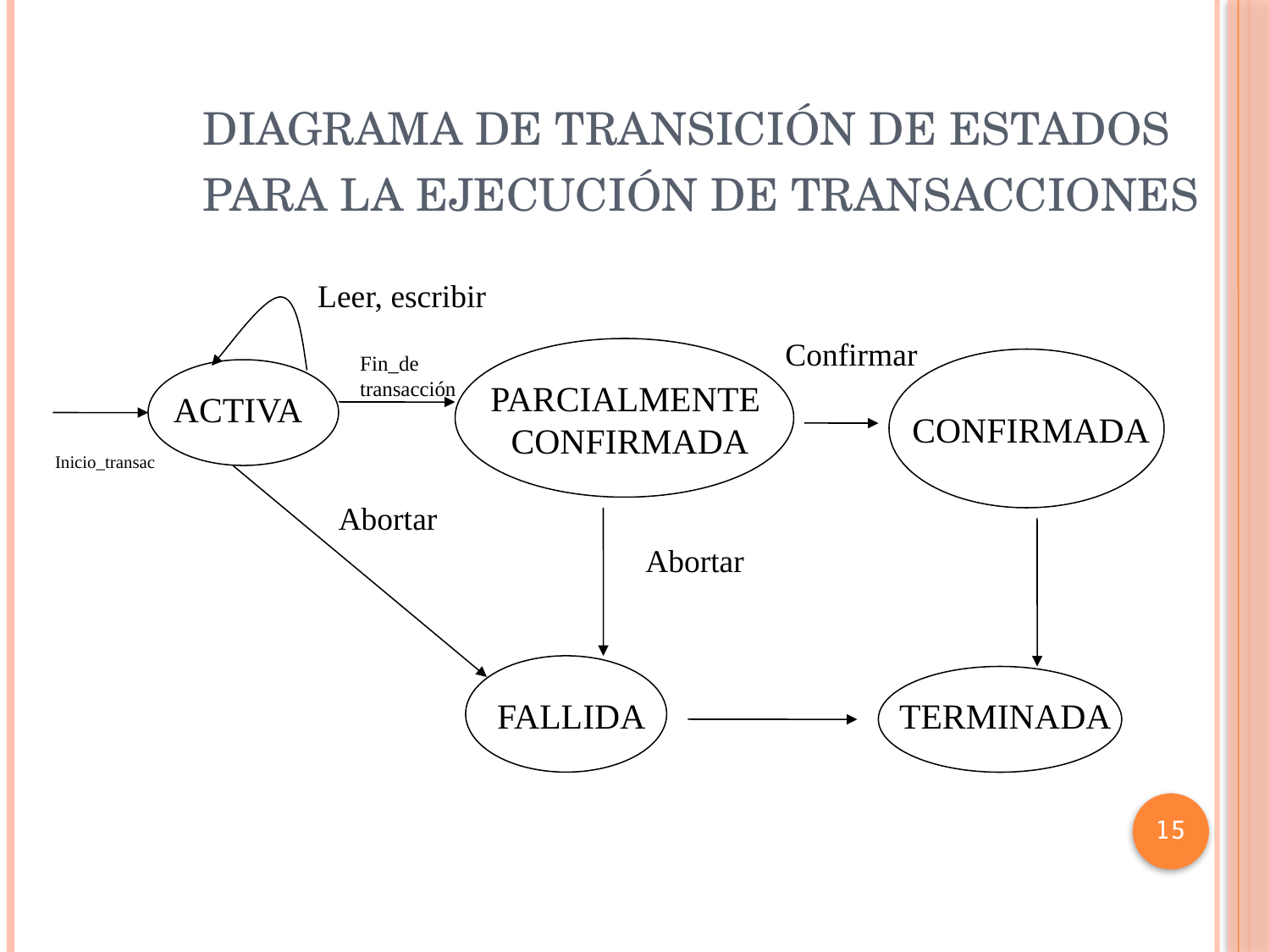

# DIAGRAMA DE TRANSICIÓN DE ESTADOS PARA LA EJECUCIÓN DE TRANSACCIONES
Leer, escribir

Confirmar

Fin_de
transacción

PARCIALMENTE
CONFIRMADA
ACTIVA

CONFIRMADA

Inicio_transac

Abortar

Abortar

FALLIDA
TERMINADA

15